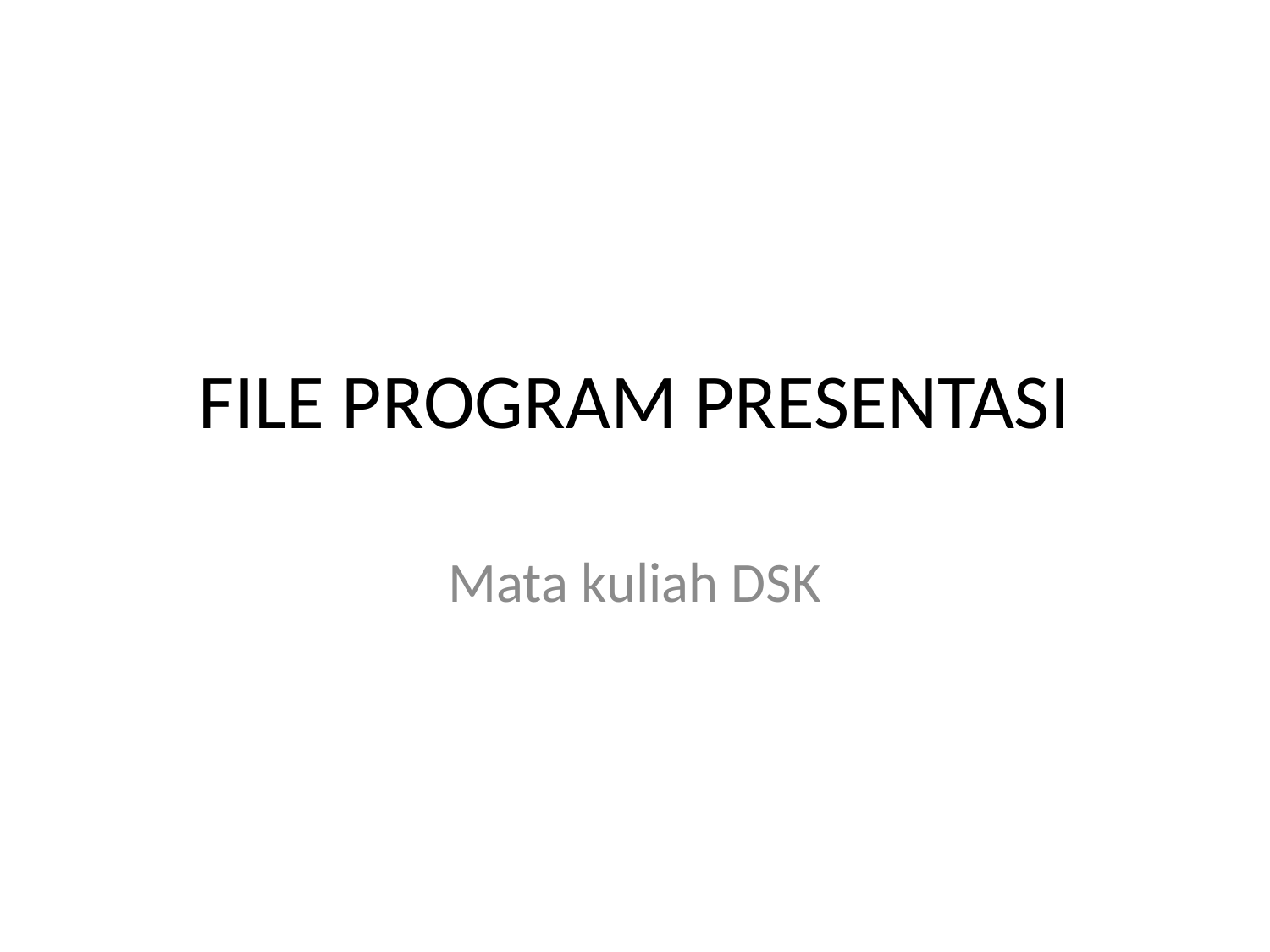

# FILE PROGRAM PRESENTASI
Mata kuliah DSK